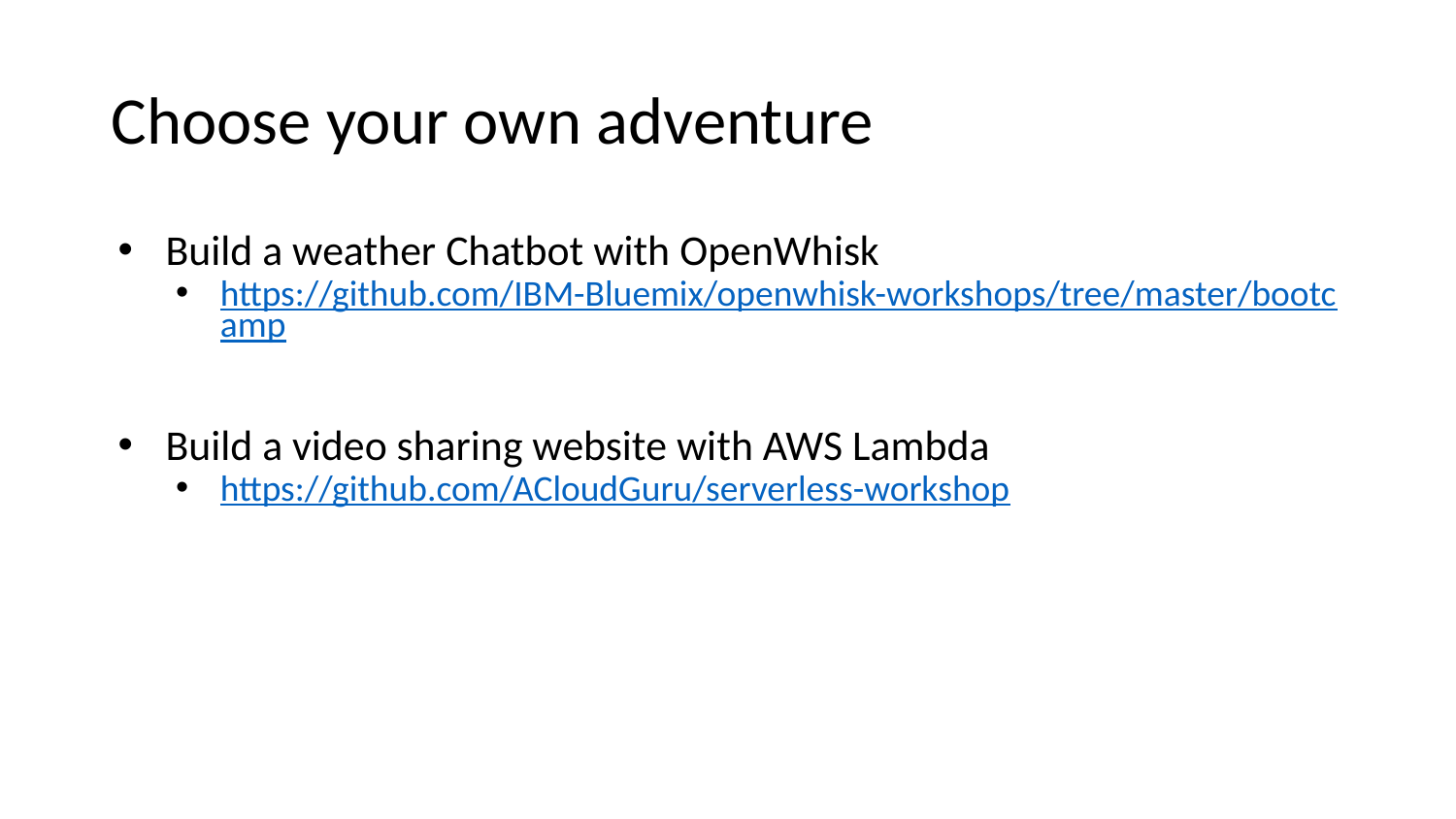

# Choose your own adventure
Build a weather Chatbot with OpenWhisk
https://github.com/IBM-Bluemix/openwhisk-workshops/tree/master/bootcamp

Build a video sharing website with AWS Lambda
https://github.com/ACloudGuru/serverless-workshop